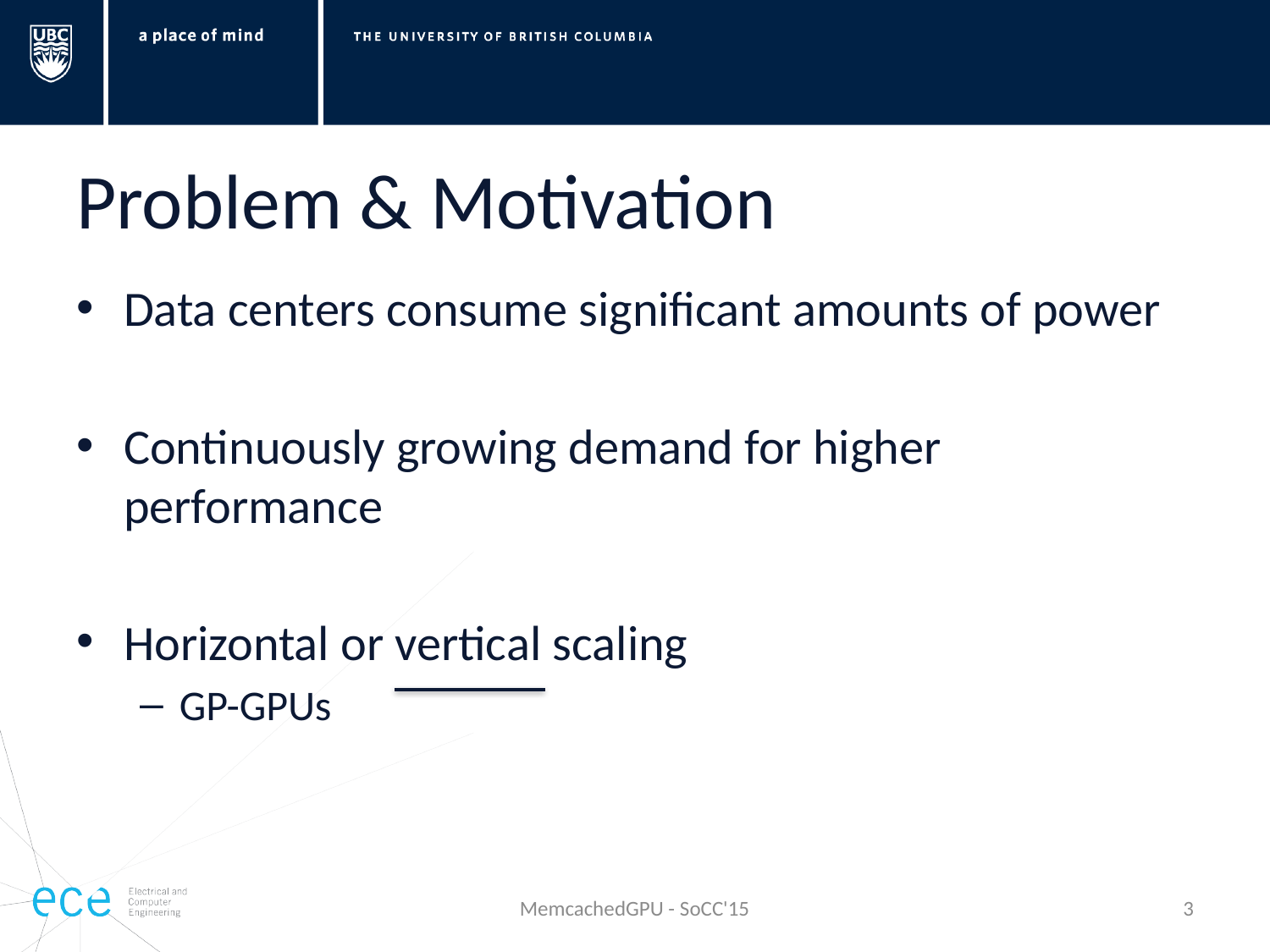

# Problem & Motivation
Data centers consume significant amounts of power
Continuously growing demand for higher performance
Horizontal or vertical scaling
GP-GPUs
MemcachedGPU - SoCC'15
3